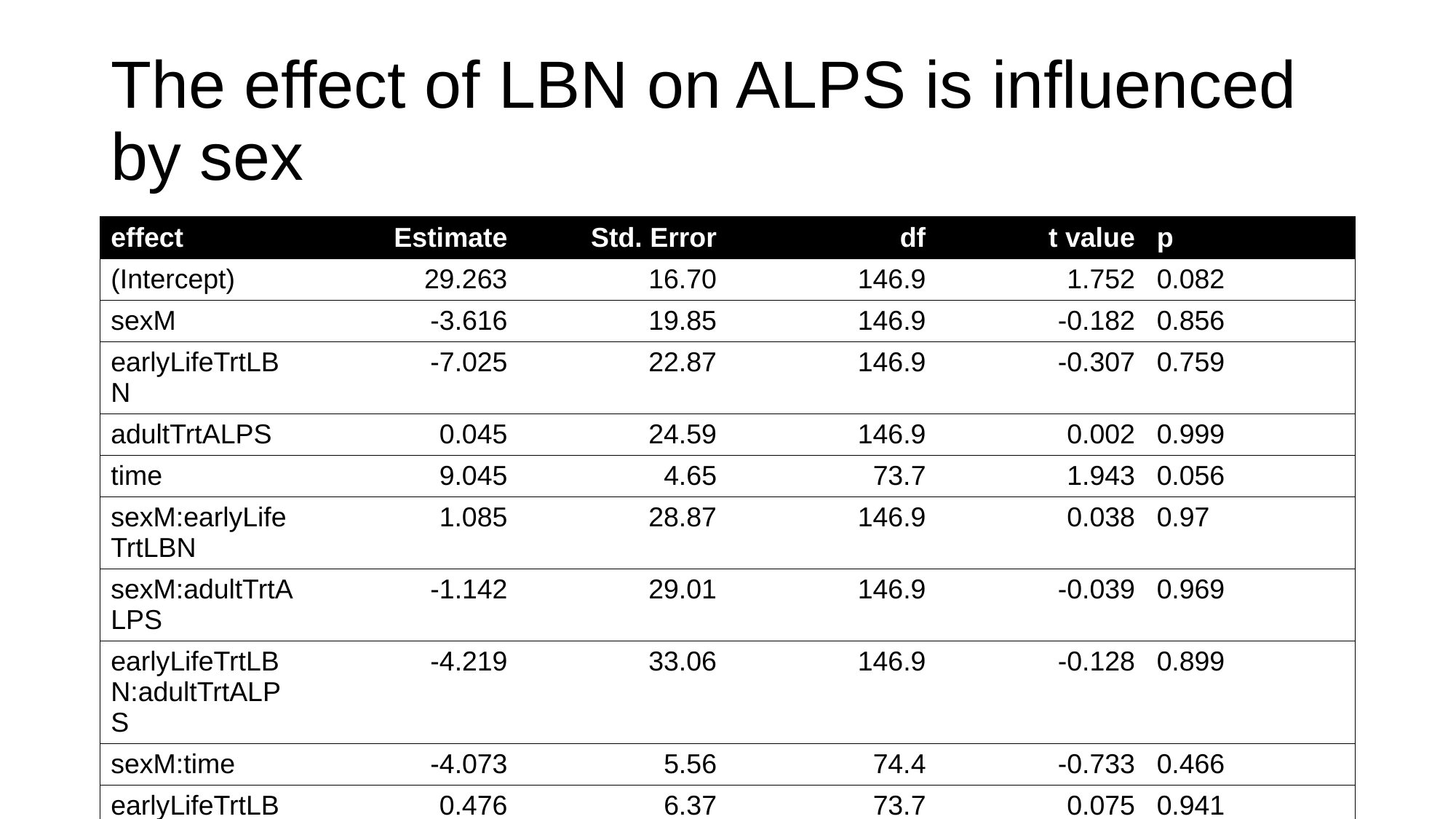

# The effect of LBN on ALPS is influenced by sex
| effect | Estimate | Std. Error | df | t value | p |
| --- | --- | --- | --- | --- | --- |
| (Intercept) | 29.263 | 16.70 | 146.9 | 1.752 | 0.082 |
| sexM | -3.616 | 19.85 | 146.9 | -0.182 | 0.856 |
| earlyLifeTrtLBN | -7.025 | 22.87 | 146.9 | -0.307 | 0.759 |
| adultTrtALPS | 0.045 | 24.59 | 146.9 | 0.002 | 0.999 |
| time | 9.045 | 4.65 | 73.7 | 1.943 | 0.056 |
| sexM:earlyLifeTrtLBN | 1.085 | 28.87 | 146.9 | 0.038 | 0.97 |
| sexM:adultTrtALPS | -1.142 | 29.01 | 146.9 | -0.039 | 0.969 |
| earlyLifeTrtLBN:adultTrtALPS | -4.219 | 33.06 | 146.9 | -0.128 | 0.899 |
| sexM:time | -4.073 | 5.56 | 74.4 | -0.733 | 0.466 |
| earlyLifeTrtLBN:time | 0.476 | 6.37 | 73.7 | 0.075 | 0.941 |
| adultTrtALPS:time | 19.052 | 6.85 | 73.7 | 2.781 | 0.007 |
| sexM:earlyLifeTrtLBN:adultTrtALPS | 3.549 | 41.48 | 146.9 | 0.086 | 0.932 |
| sexM:earlyLifeTrtLBN:time | 0.348 | 8.06 | 74.0 | 0.043 | 0.966 |
| sexM:adultTrtALPS:time | 8.516 | 8.10 | 74.0 | 1.051 | 0.297 |
| earlyLifeTrtLBN:adultTrtALPS:time | 19.536 | 9.21 | 73.7 | 2.121 | 0.037 |
| sexM:earlyLifeTrtLBN:adultTrtALPS:time | -25.231 | 11.57 | 73.9 | -2.181 | 0.032 |